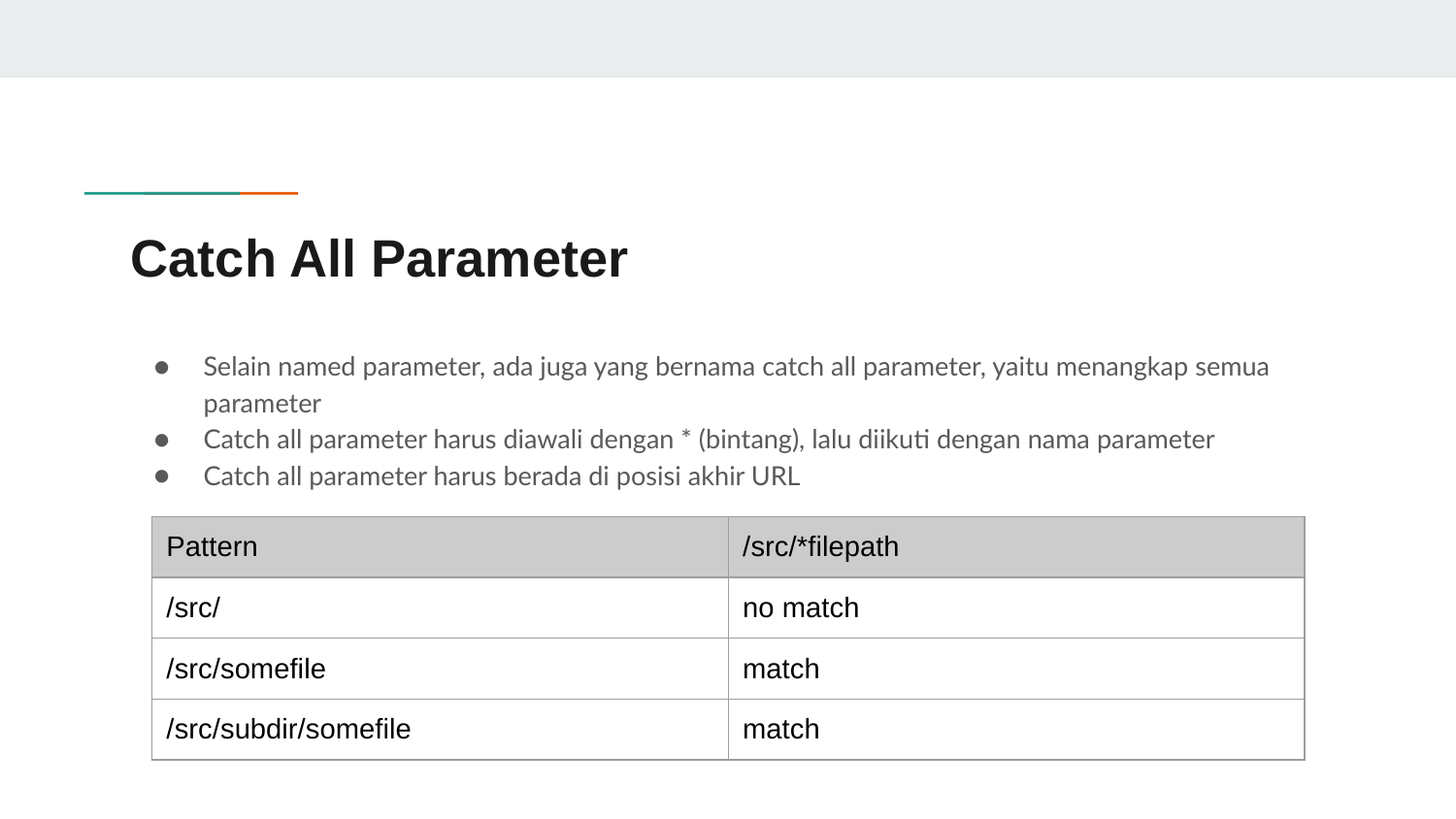

# Catch All Parameter
Selain named parameter, ada juga yang bernama catch all parameter, yaitu menangkap semua parameter
Catch all parameter harus diawali dengan * (bintang), lalu diikuti dengan nama parameter
Catch all parameter harus berada di posisi akhir URL
| Pattern | /src/\*filepath |
| --- | --- |
| /src/ | no match |
| /src/somefile | match |
| /src/subdir/somefile | match |